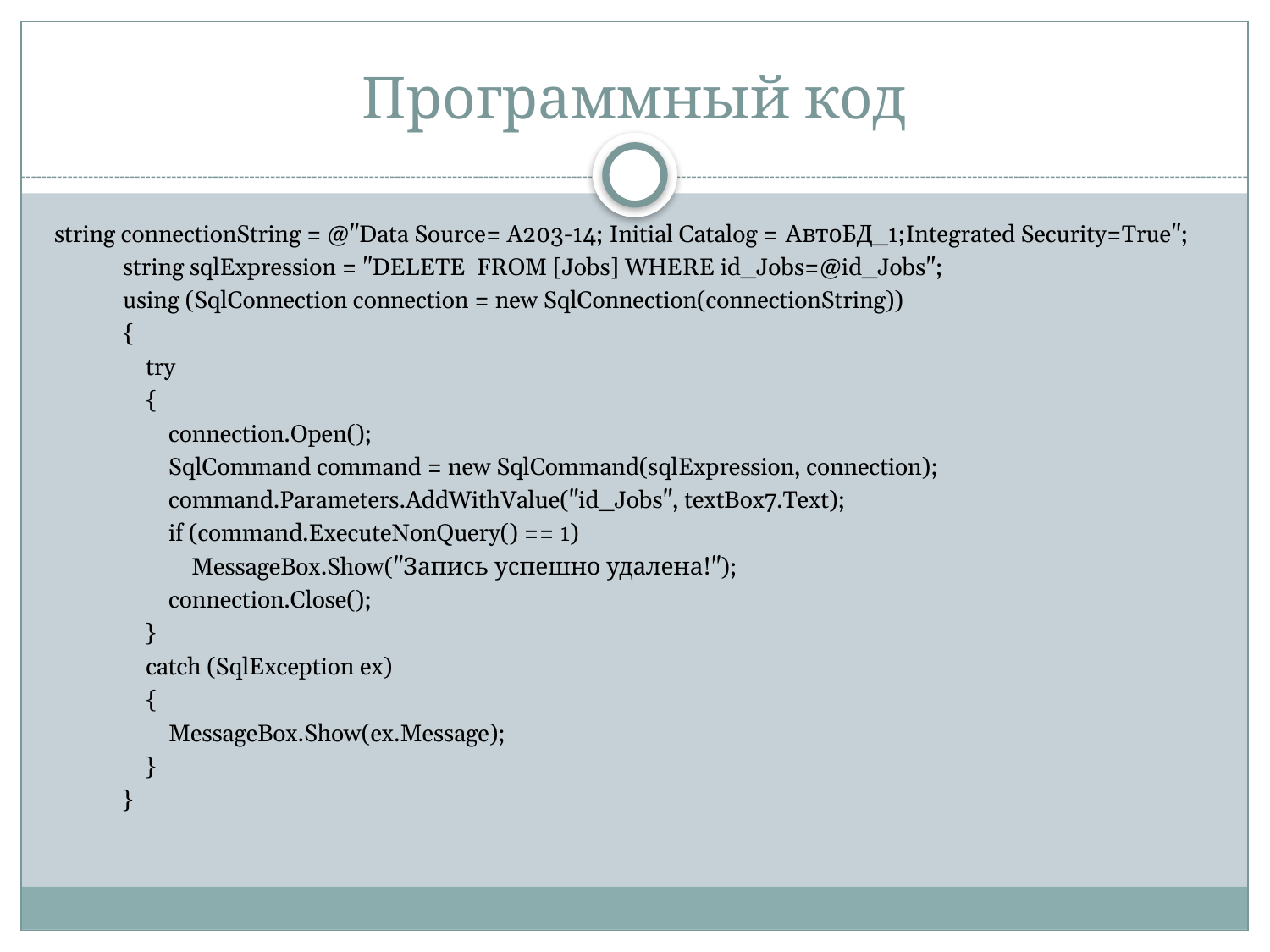

# Программный код
string connectionString = @"Data Source= A203-14; Initial Catalog = АвтоБД_1;Integrated Security=True";
            string sqlExpression = "DELETE  FROM [Jobs] WHERE id_Jobs=@id_Jobs";
            using (SqlConnection connection = new SqlConnection(connectionString))
            {
                try
                {
                    connection.Open();
                    SqlCommand command = new SqlCommand(sqlExpression, connection);
                    command.Parameters.AddWithValue("id_Jobs", textBox7.Text);
                    if (command.ExecuteNonQuery() == 1)
                        MessageBox.Show("Запись успешно удалена!");
                    connection.Close();
                }
                catch (SqlException ex)
                {
                    MessageBox.Show(ex.Message);
                }
            }